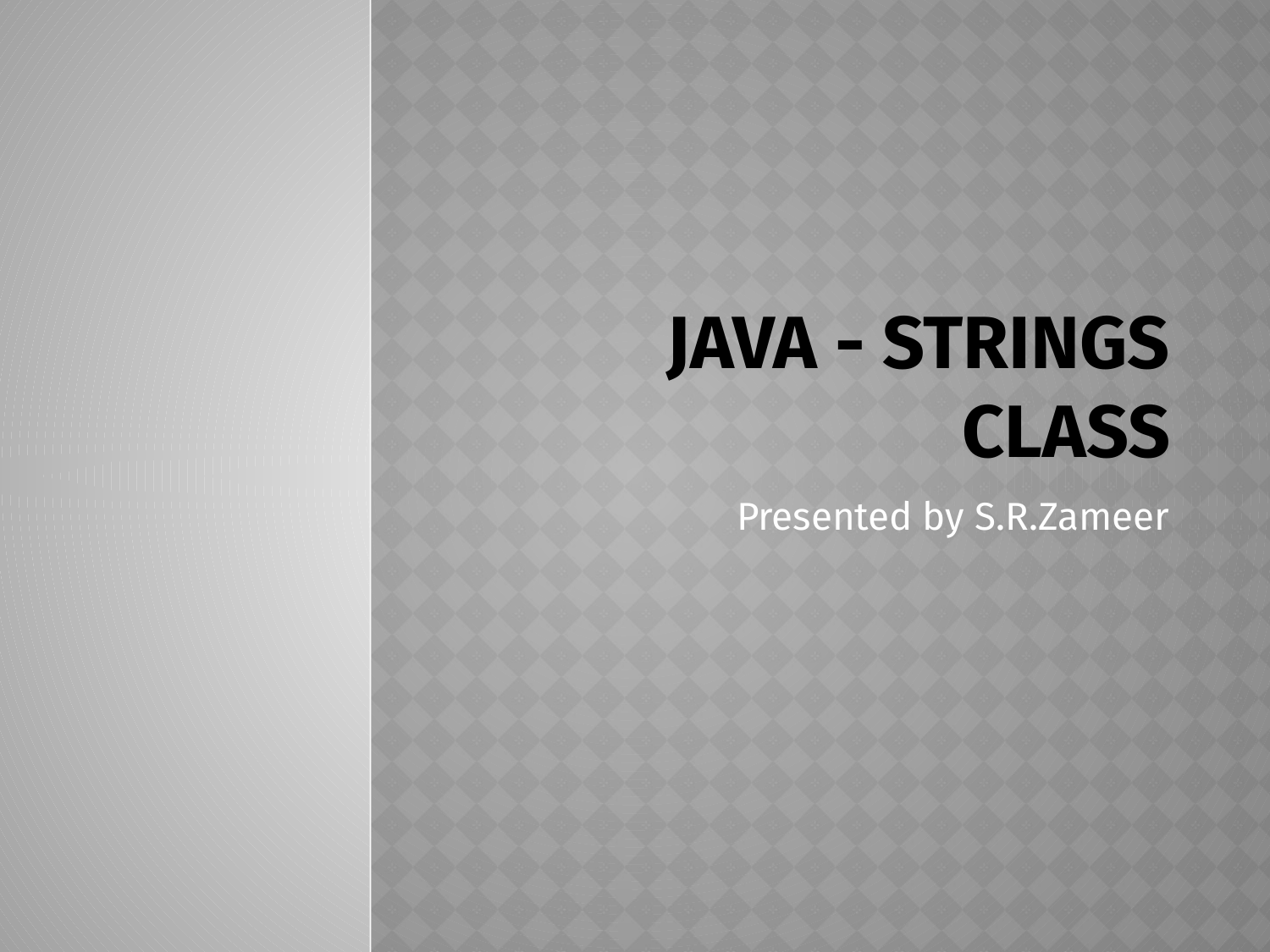

# Java - Strings Class
Presented by S.R.Zameer